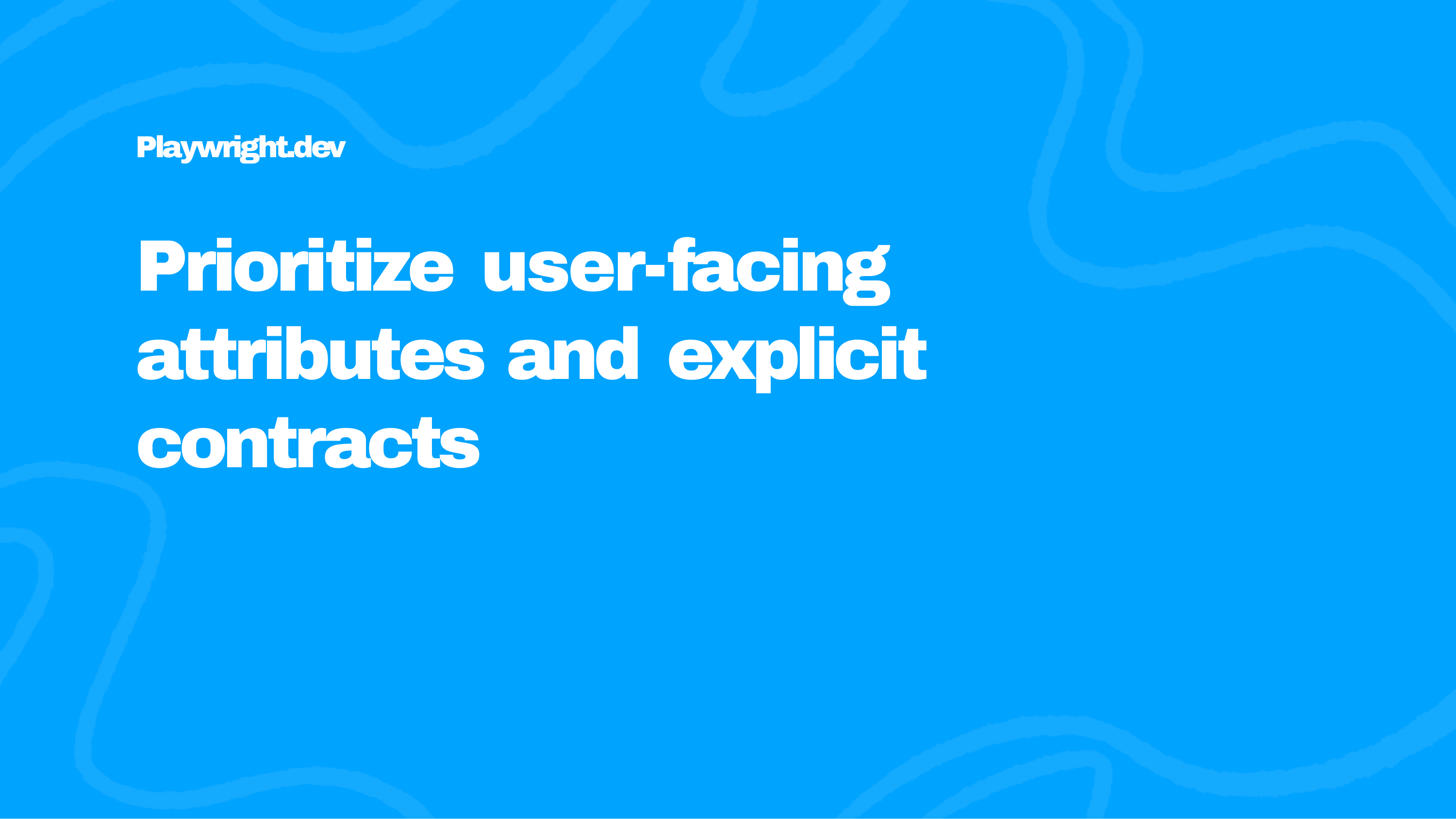

# Playwright.dev
Prioritize user-facing attributes and explicit contracts
3